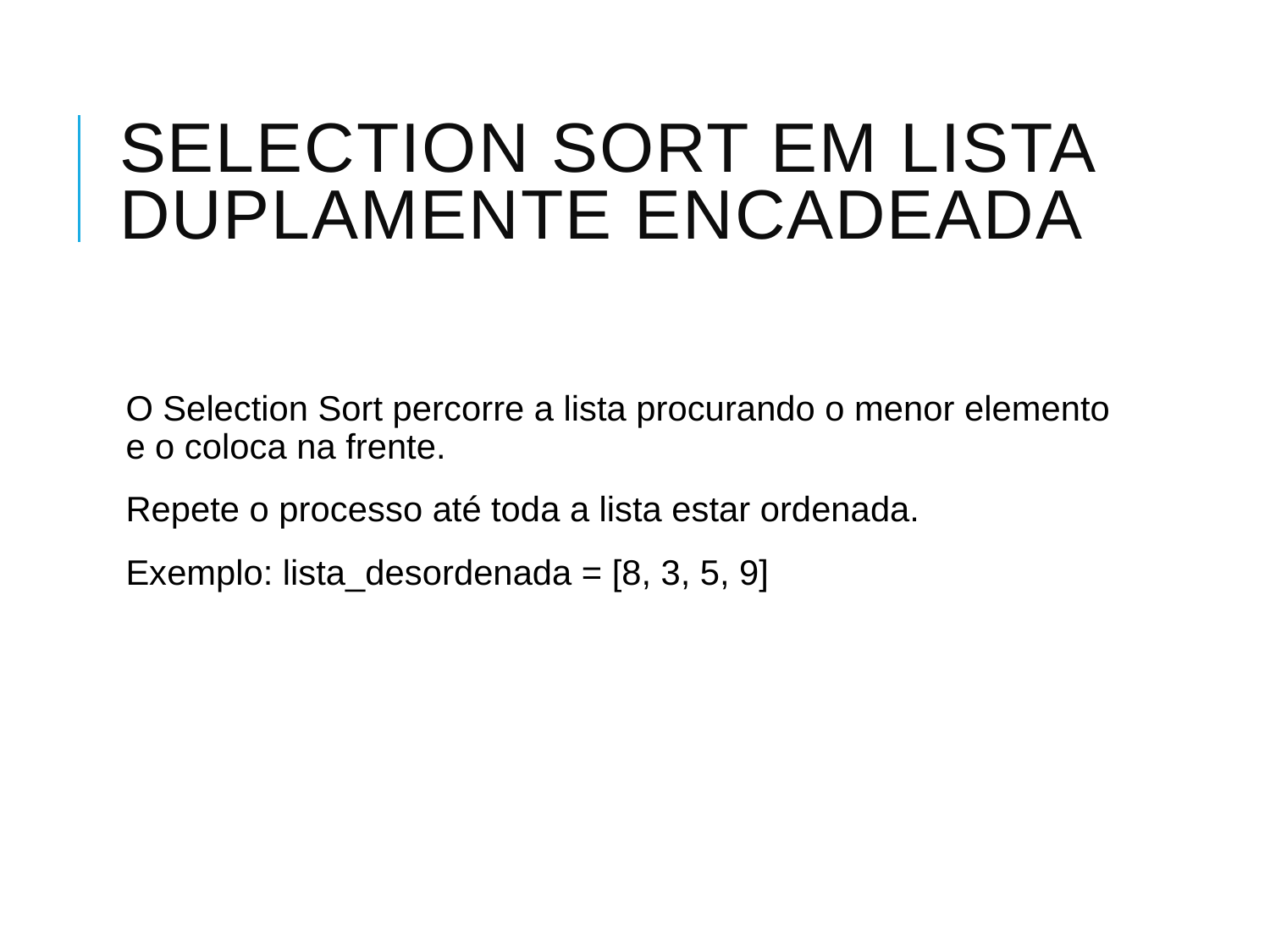

# Selection Sort em Lista Duplamente Encadeada

O Selection Sort percorre a lista procurando o menor elemento e o coloca na frente.
Repete o processo até toda a lista estar ordenada.
Exemplo: lista_desordenada = [8, 3, 5, 9]